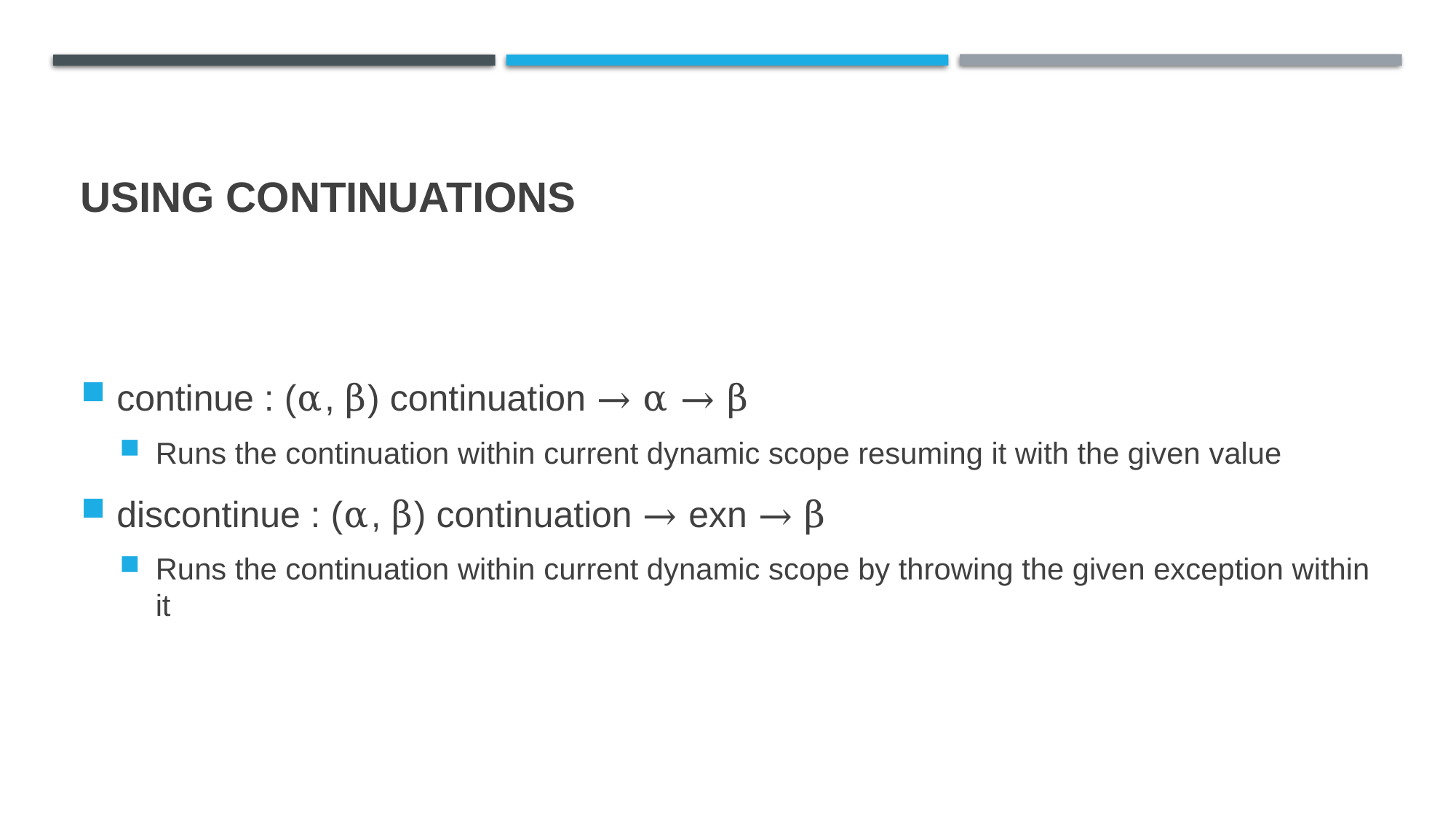

# Using Continuations
continue : (α, β) continuation → α → β
Runs the continuation within current dynamic scope resuming it with the given value
discontinue : (α, β) continuation → exn → β
Runs the continuation within current dynamic scope by throwing the given exception within it